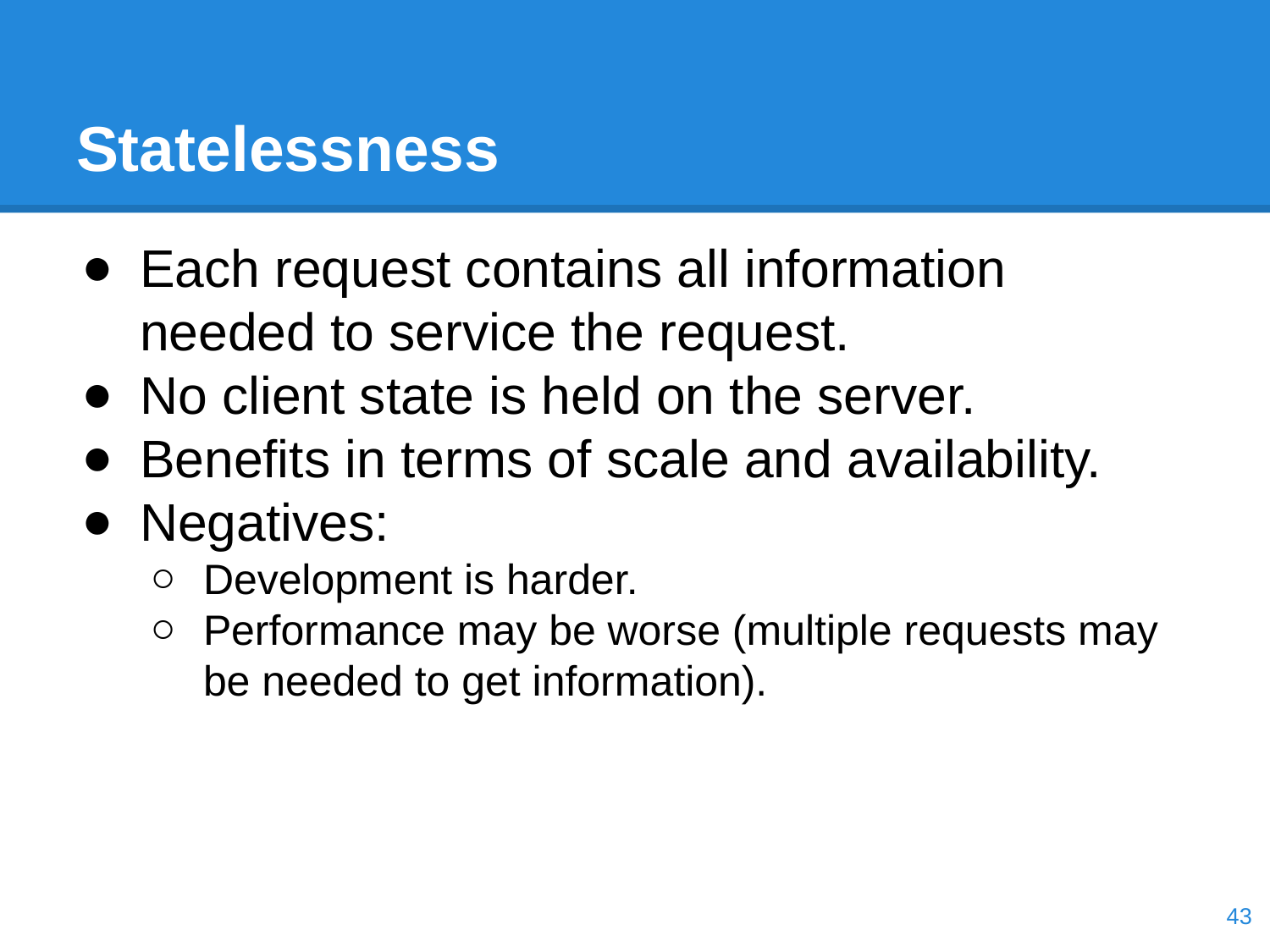

# Statelessness
Each request contains all information needed to service the request.
No client state is held on the server.
Benefits in terms of scale and availability.
Negatives:
Development is harder.
Performance may be worse (multiple requests may be needed to get information).
43